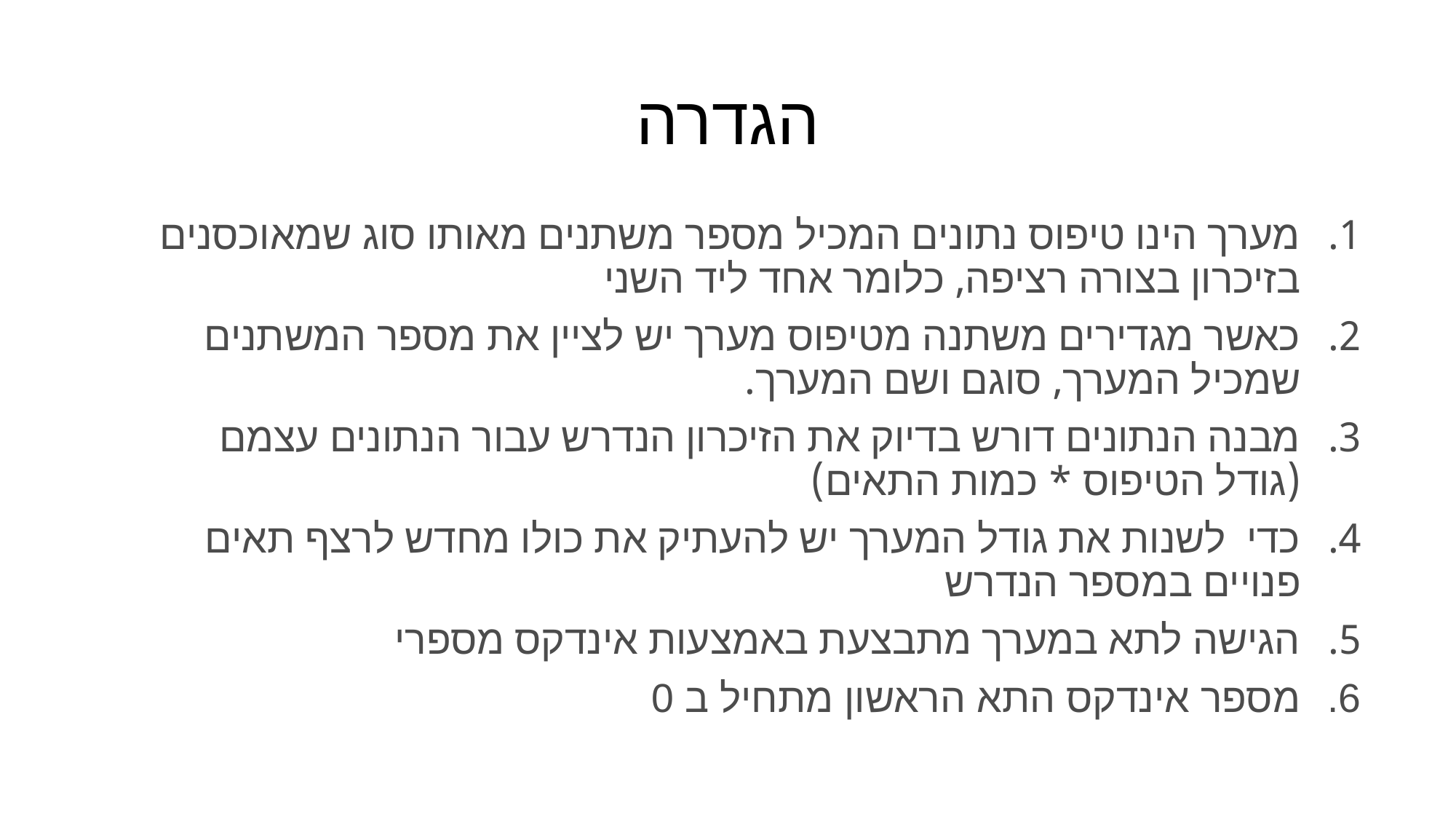

# הגדרה
מערך הינו טיפוס נתונים המכיל מספר משתנים מאותו סוג שמאוכסנים בזיכרון בצורה רציפה, כלומר אחד ליד השני
כאשר מגדירים משתנה מטיפוס מערך יש לציין את מספר המשתנים שמכיל המערך, סוגם ושם המערך.
מבנה הנתונים דורש בדיוק את הזיכרון הנדרש עבור הנתונים עצמם (גודל הטיפוס * כמות התאים)
כדי  לשנות את גודל המערך יש להעתיק את כולו מחדש לרצף תאים פנויים במספר הנדרש
הגישה לתא במערך מתבצעת באמצעות אינדקס מספרי
מספר אינדקס התא הראשון מתחיל ב 0